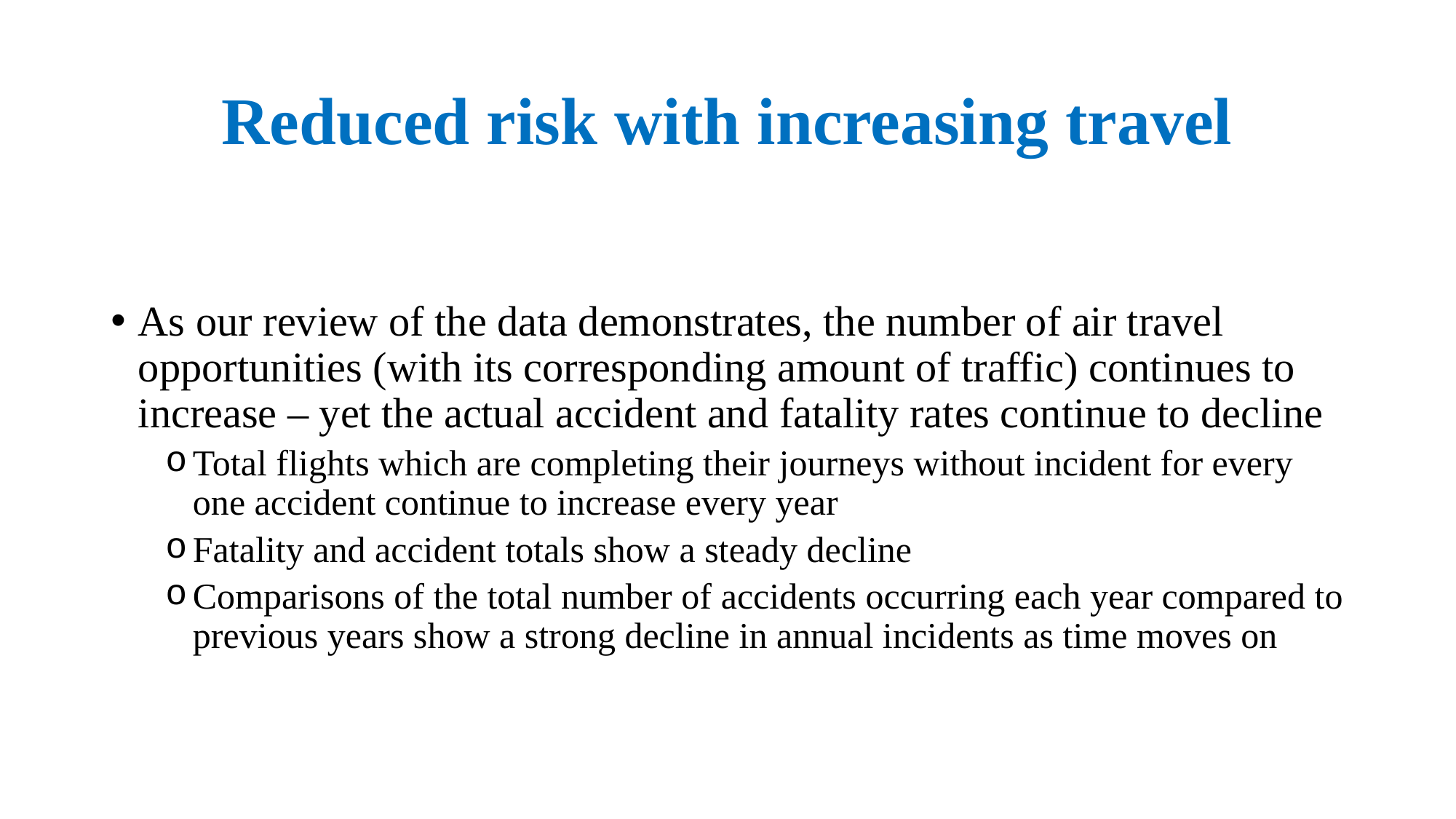

# Reduced risk with increasing travel
As our review of the data demonstrates, the number of air travel opportunities (with its corresponding amount of traffic) continues to increase – yet the actual accident and fatality rates continue to decline
Total flights which are completing their journeys without incident for every one accident continue to increase every year
Fatality and accident totals show a steady decline
Comparisons of the total number of accidents occurring each year compared to previous years show a strong decline in annual incidents as time moves on